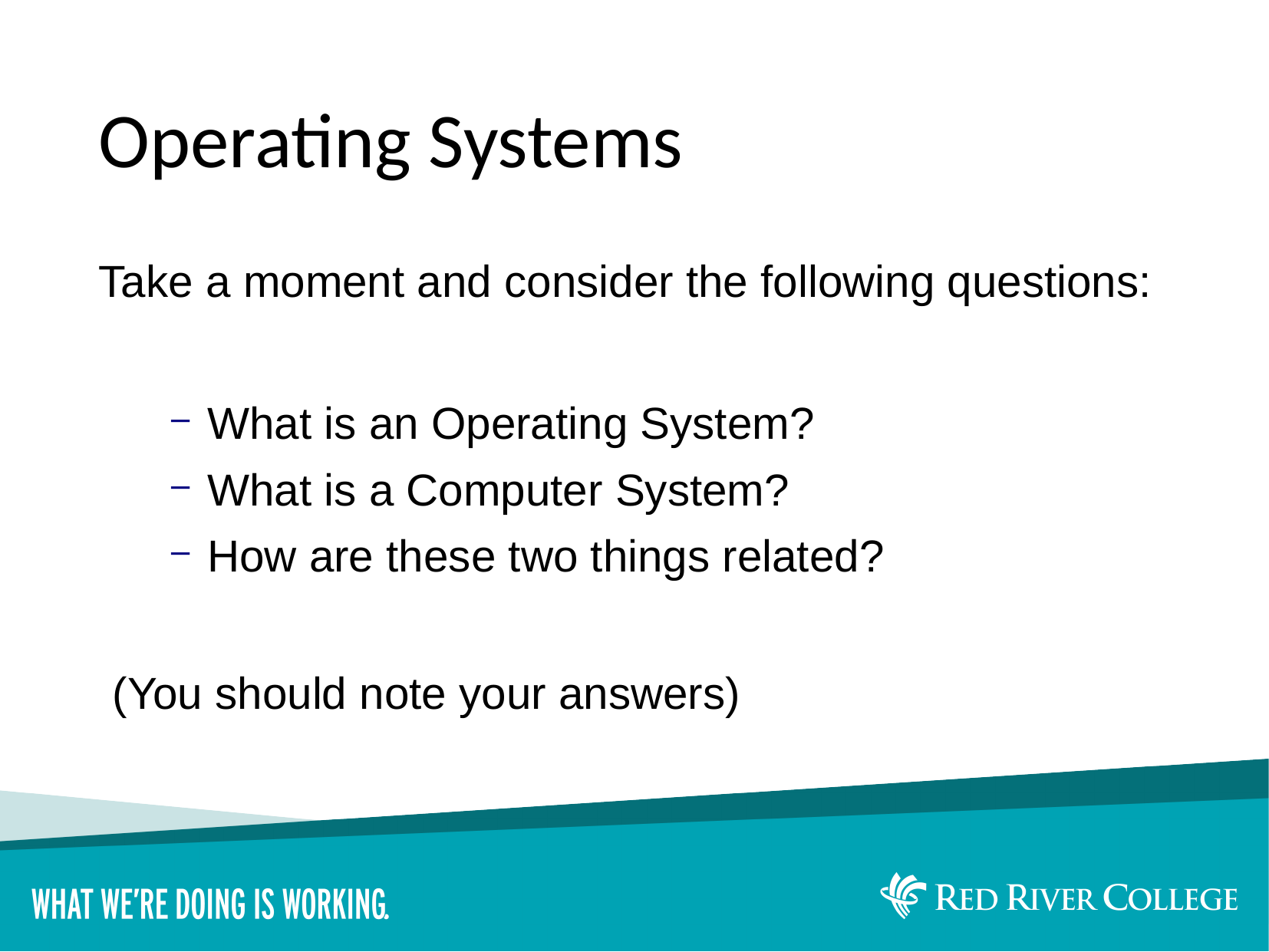

# Operating Systems
Take a moment and consider the following questions:

What is an Operating System?
What is a Computer System?
How are these two things related?

(You should note your answers)